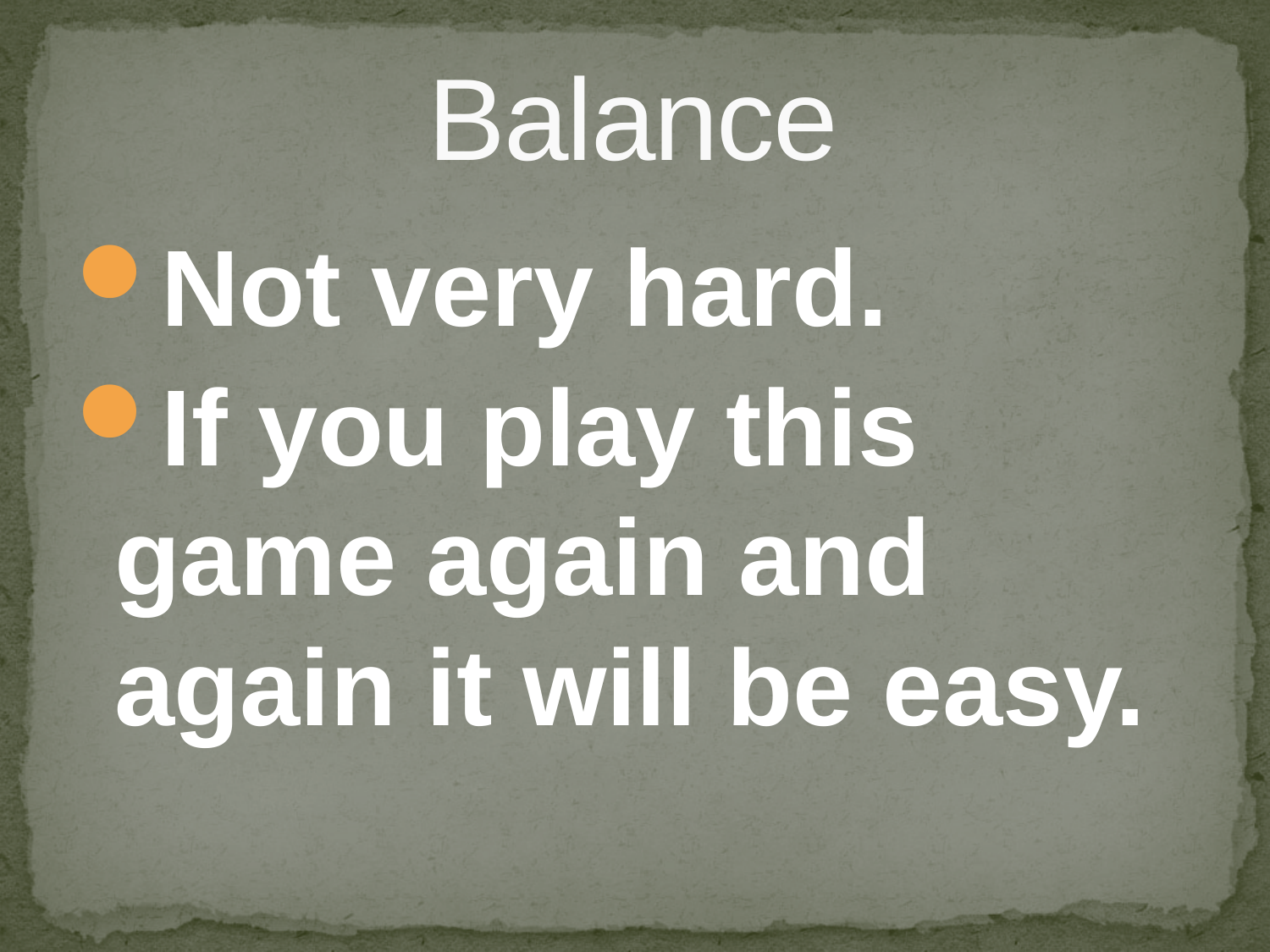

# Balance
Not very hard.
If you play this game again and again it will be easy.